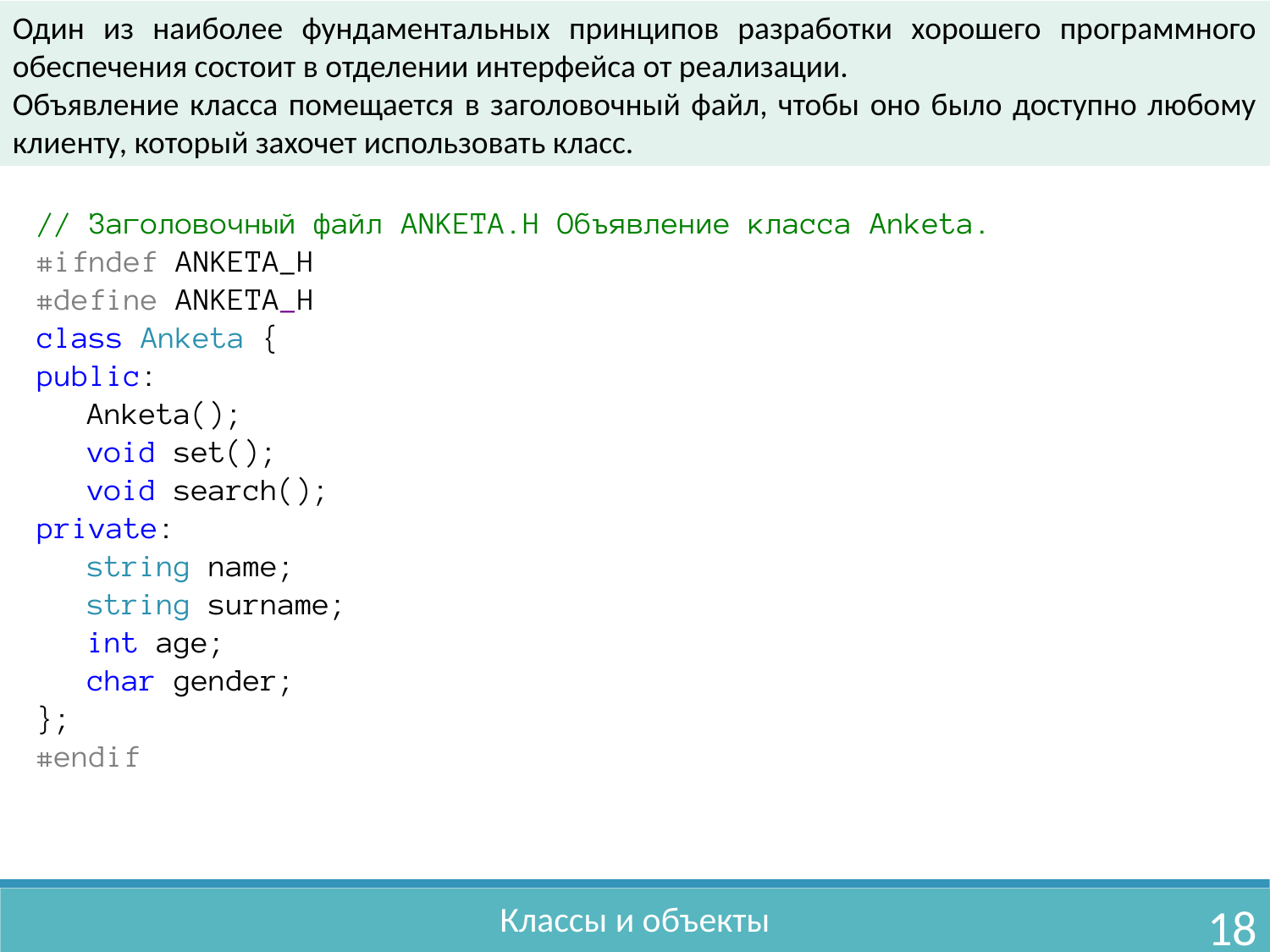

Один из наиболее фундаментальных принципов разработки хорошего программного обеспечения состоит в отделении интерфейса от реализации.
объявление класса помещается в заголовочный файл, чтобы оно было доступно любому клиенту, который захочет использовать класс.
// Заголовочный файл ANKETA.H Объявление класса Anketa.
#ifndef ANKETA_H
#define ANKETA_H
class Anketa {
public:
	Anketa();
	void set();
	void search();
private:
	string name;
	string surname;
	int age;
	char gender;
};
#endif
Классы и объекты
18